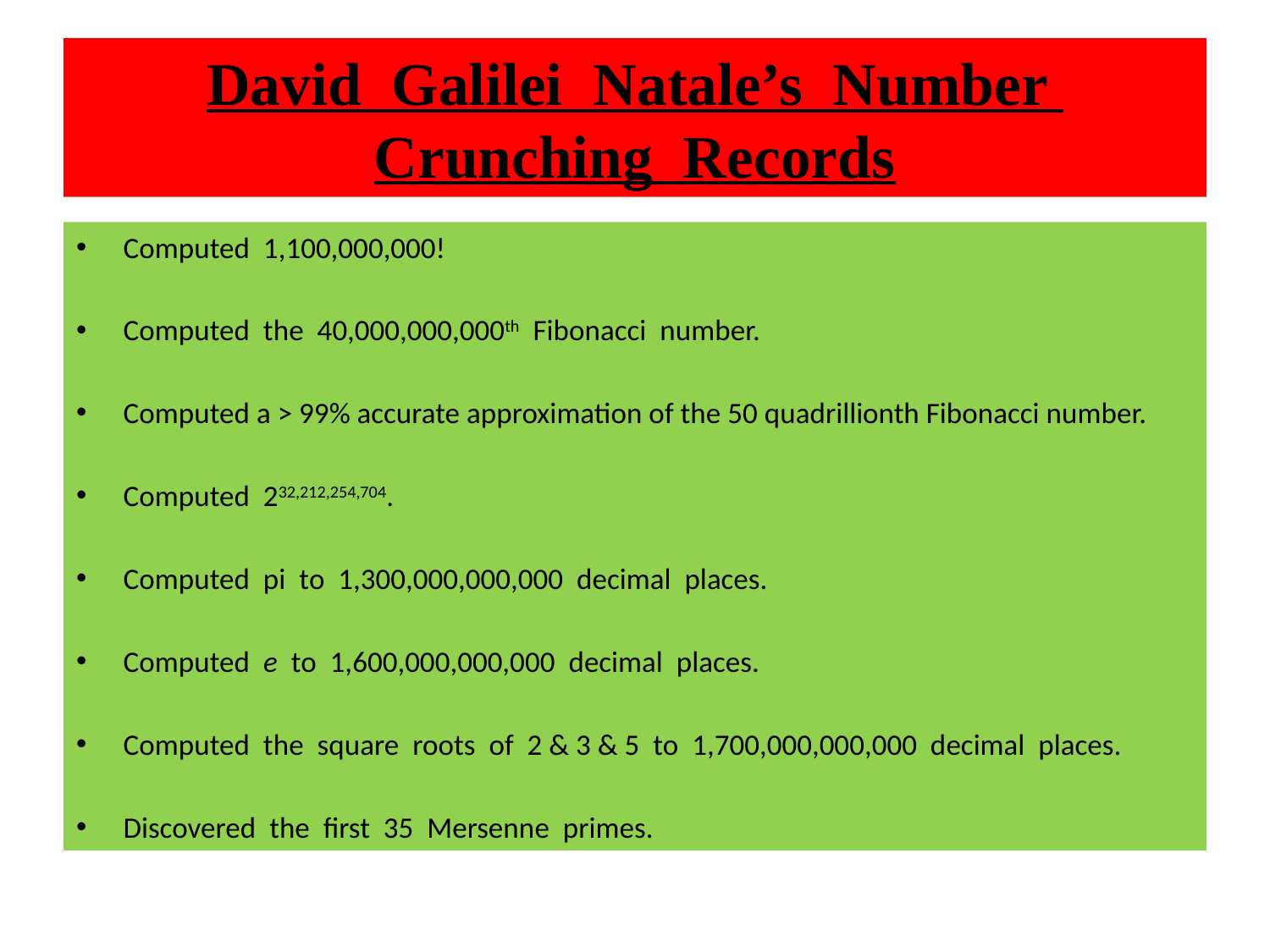

# David  Galilei  Natale’s  Number  Crunching  Records
Computed  1,100,000,000!

Computed  the  40,000,000,000th  Fibonacci  number.

Computed a > 99% accurate approximation of the 50 quadrillionth Fibonacci number.

Computed  232,212,254,704.

Computed  pi  to  1,300,000,000,000  decimal  places.

Computed  e  to  1,600,000,000,000  decimal  places.

Computed  the  square  roots  of  2 & 3 & 5  to  1,700,000,000,000  decimal  places.

Discovered  the  first  35  Mersenne  primes.